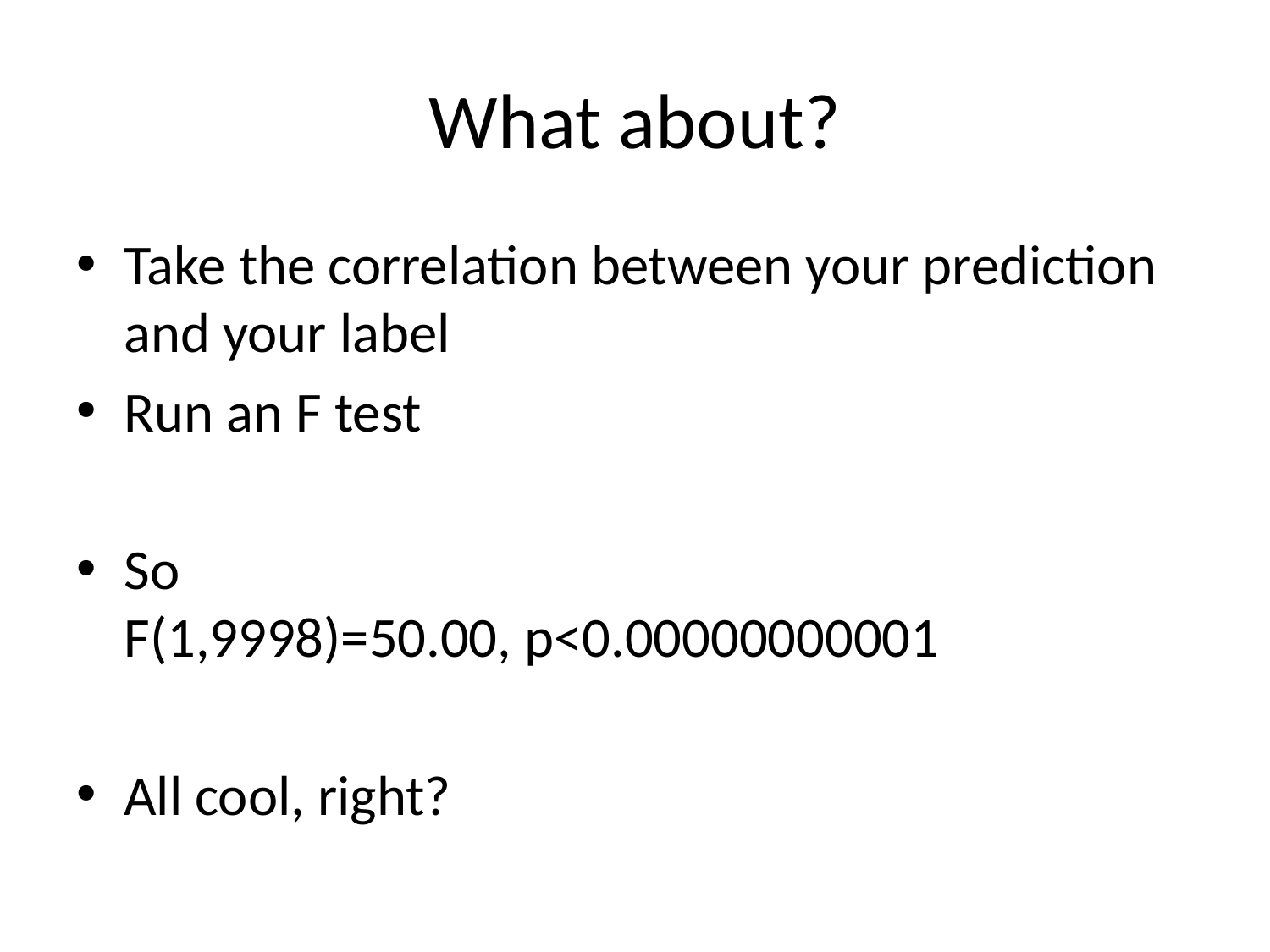

# What about?
Take the correlation between your prediction and your label
Run an F test

So
F(1,9998)=50.00, p<0.00000000001

All cool, right?